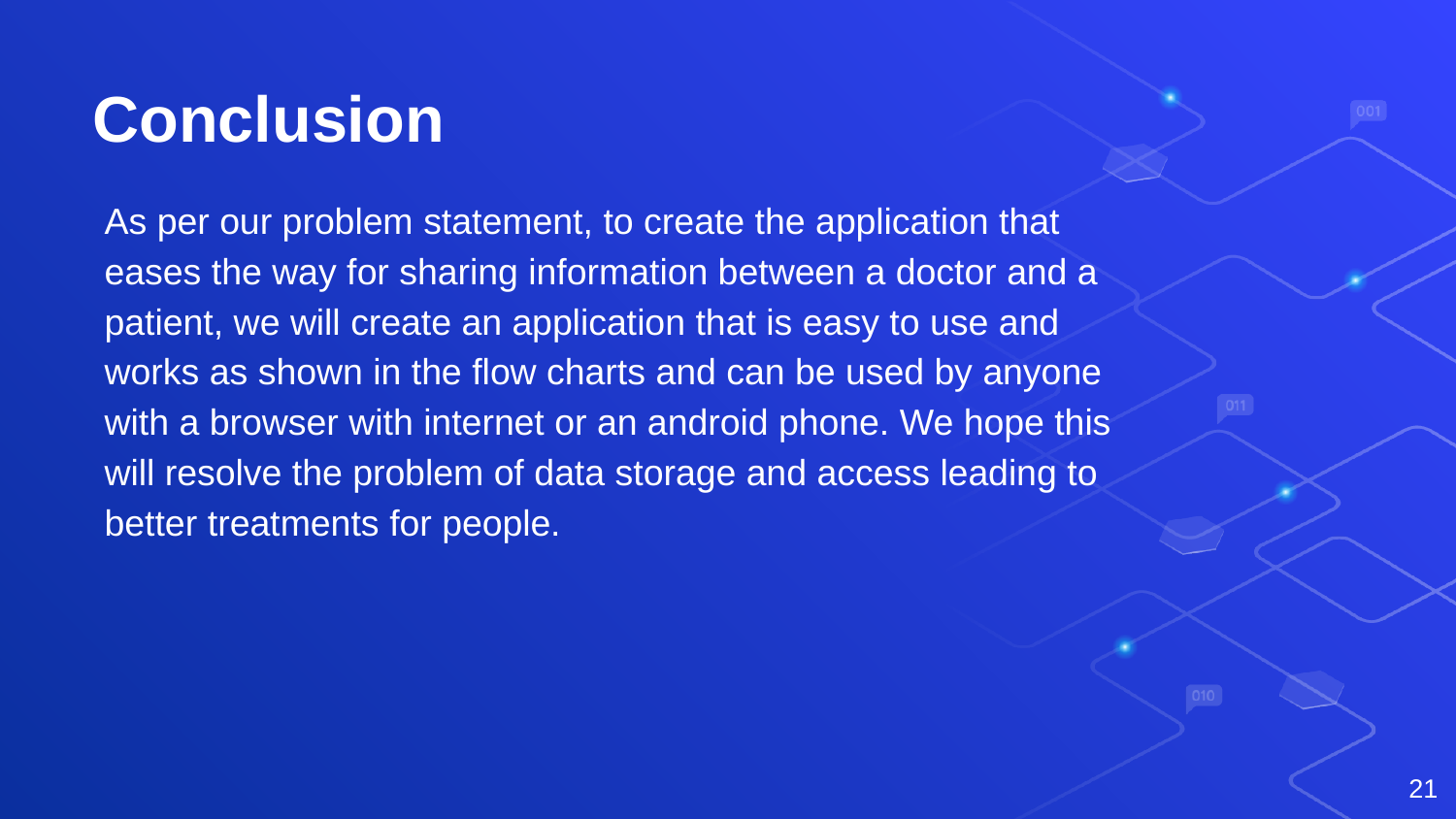

# Conclusion
As per our problem statement, to create the application that eases the way for sharing information between a doctor and a patient, we will create an application that is easy to use and works as shown in the flow charts and can be used by anyone with a browser with internet or an android phone. We hope this will resolve the problem of data storage and access leading to better treatments for people.

21